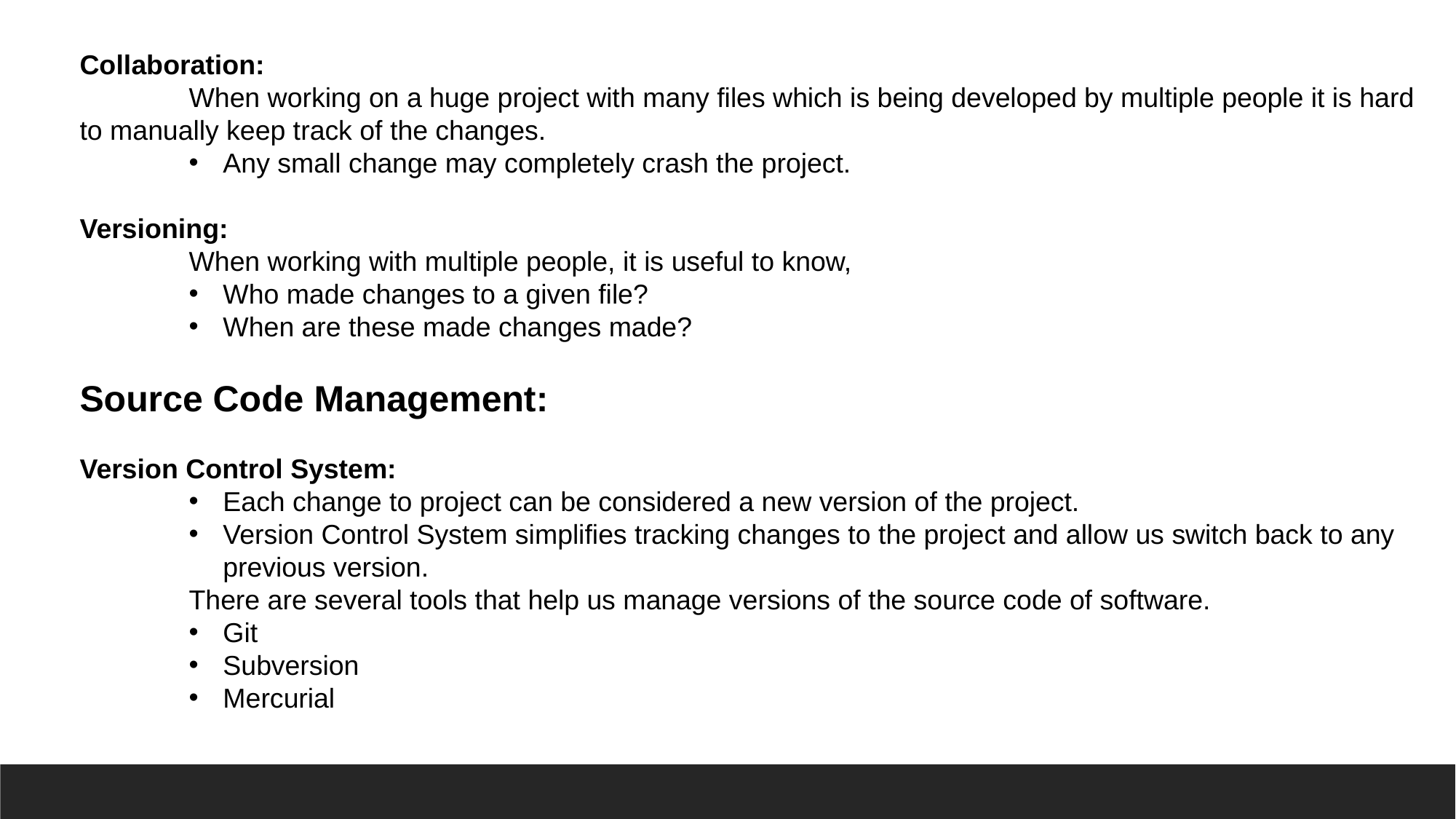

Collaboration:
	When working on a huge project with many files which is being developed by multiple people it is hard to manually keep track of the changes.
Any small change may completely crash the project.

Versioning:
	When working with multiple people, it is useful to know,
Who made changes to a given file?
When are these made changes made?

Source Code Management:

Version Control System:
Each change to project can be considered a new version of the project.
Version Control System simplifies tracking changes to the project and allow us switch back to any previous version.
	There are several tools that help us manage versions of the source code of software.
Git
Subversion
Mercurial